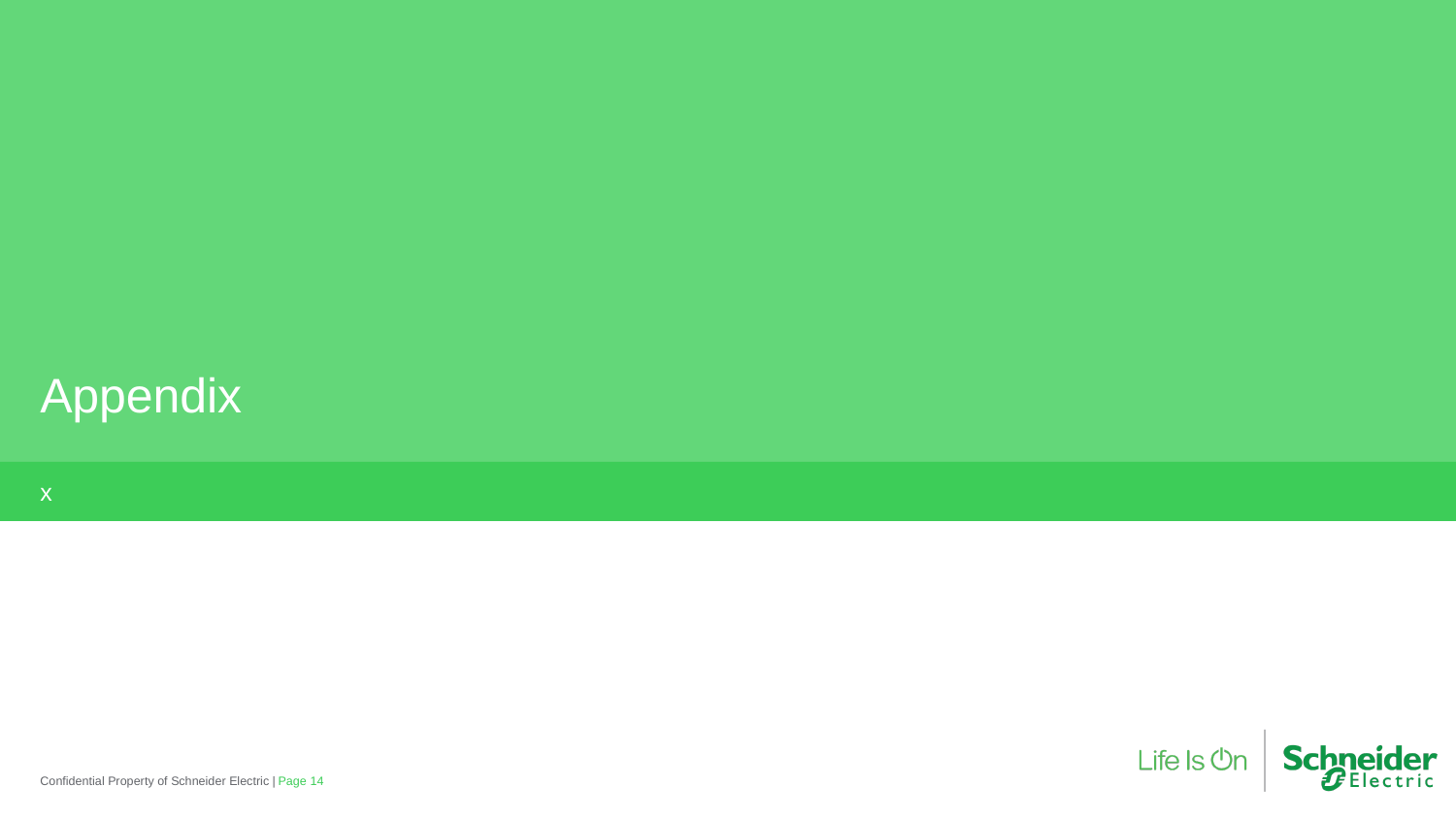

# Appendix
x
Confidential Property of Schneider Electric |
Page 14